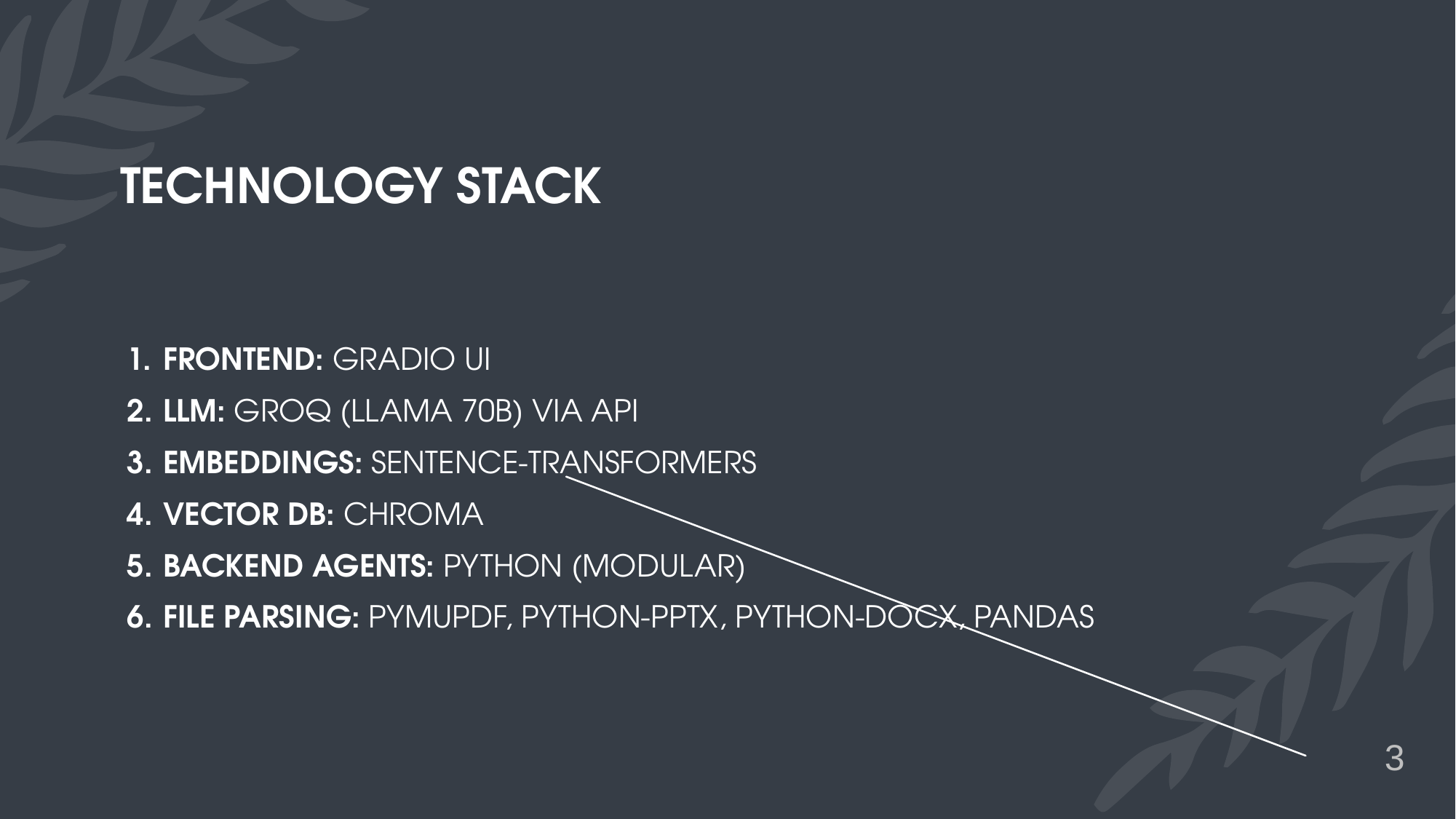

# Technology Stack
 Frontend: Gradio UI
 LLM: Groq (LLaMA 70B) via API
 Embeddings: sentence-transformers
 Vector DB: Chroma
 Backend Agents: Python (modular)
 File Parsing: PyMuPDF, python-pptx, python-docx, Pandas
3